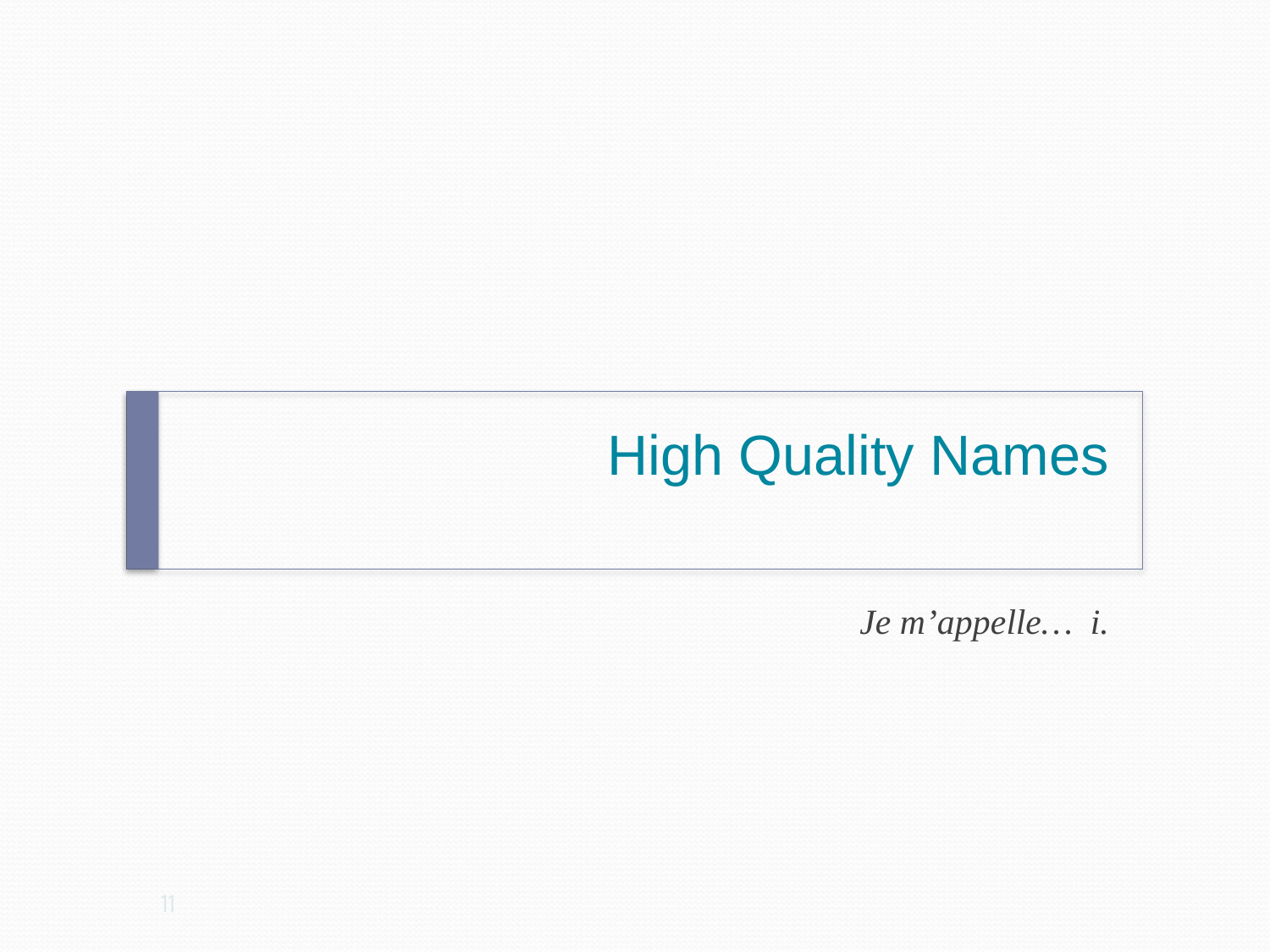

# High Quality Names
Je m’appelle…  i.
11